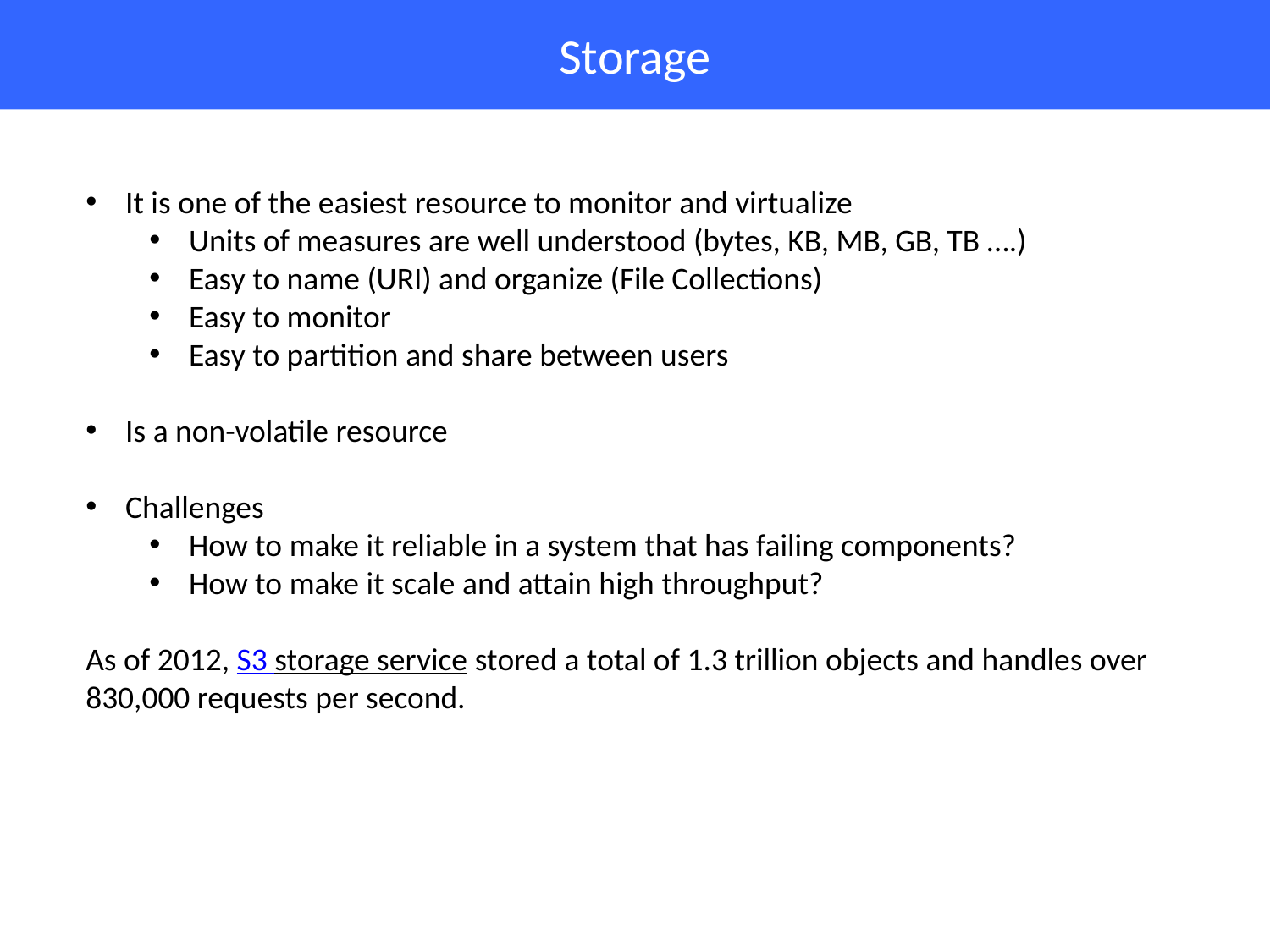

# Storage
It is one of the easiest resource to monitor and virtualize
Units of measures are well understood (bytes, KB, MB, GB, TB ….)
Easy to name (URI) and organize (File Collections)
Easy to monitor
Easy to partition and share between users

Is a non-volatile resource

Challenges
How to make it reliable in a system that has failing components?
How to make it scale and attain high throughput?

As of 2012, S3 storage service stored a total of 1.3 trillion objects and handles over 830,000 requests per second.